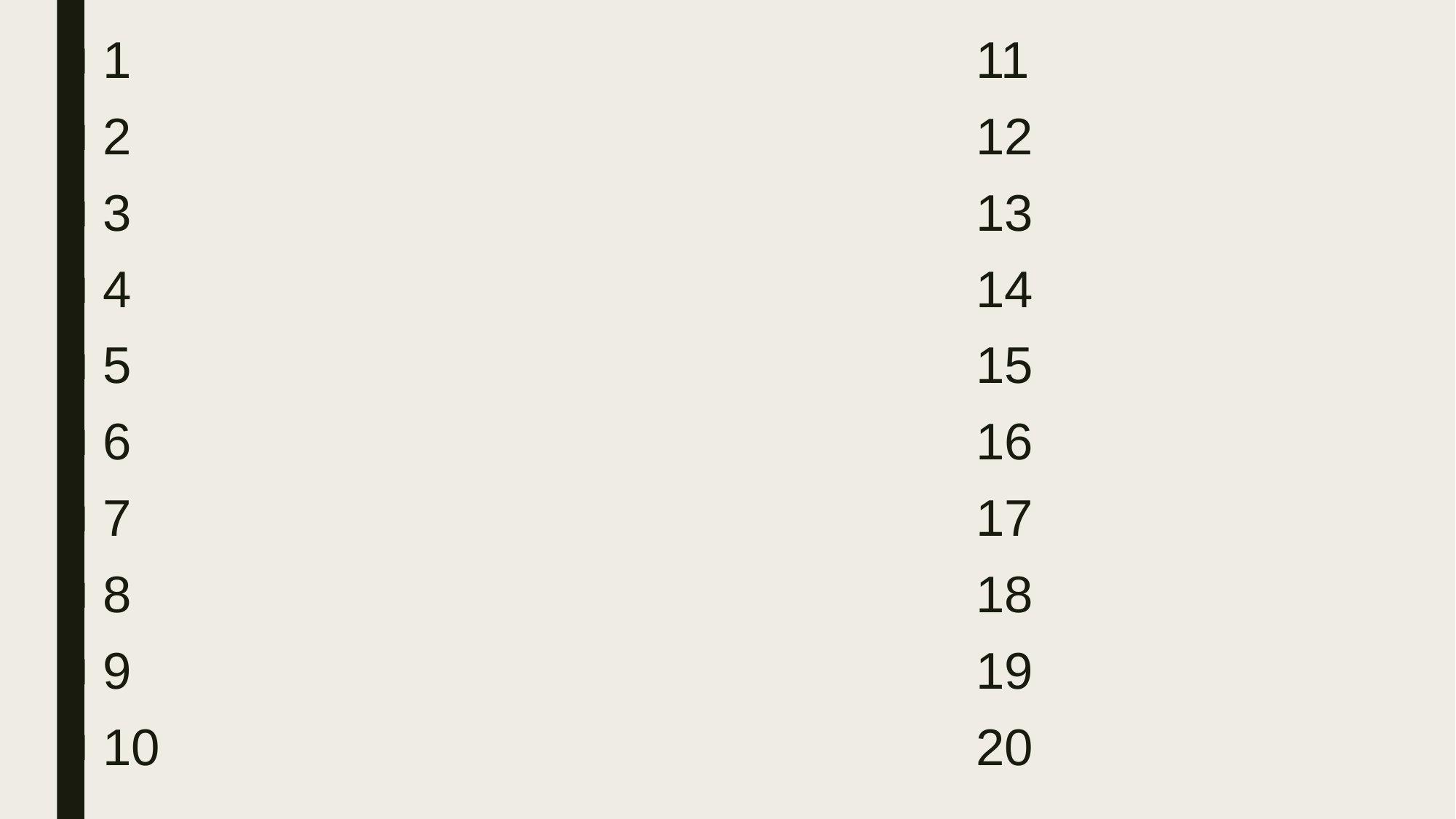

1								11
2								12
3								13
4								14
5								15
6								16
7								17
8								18
9								19
10								20